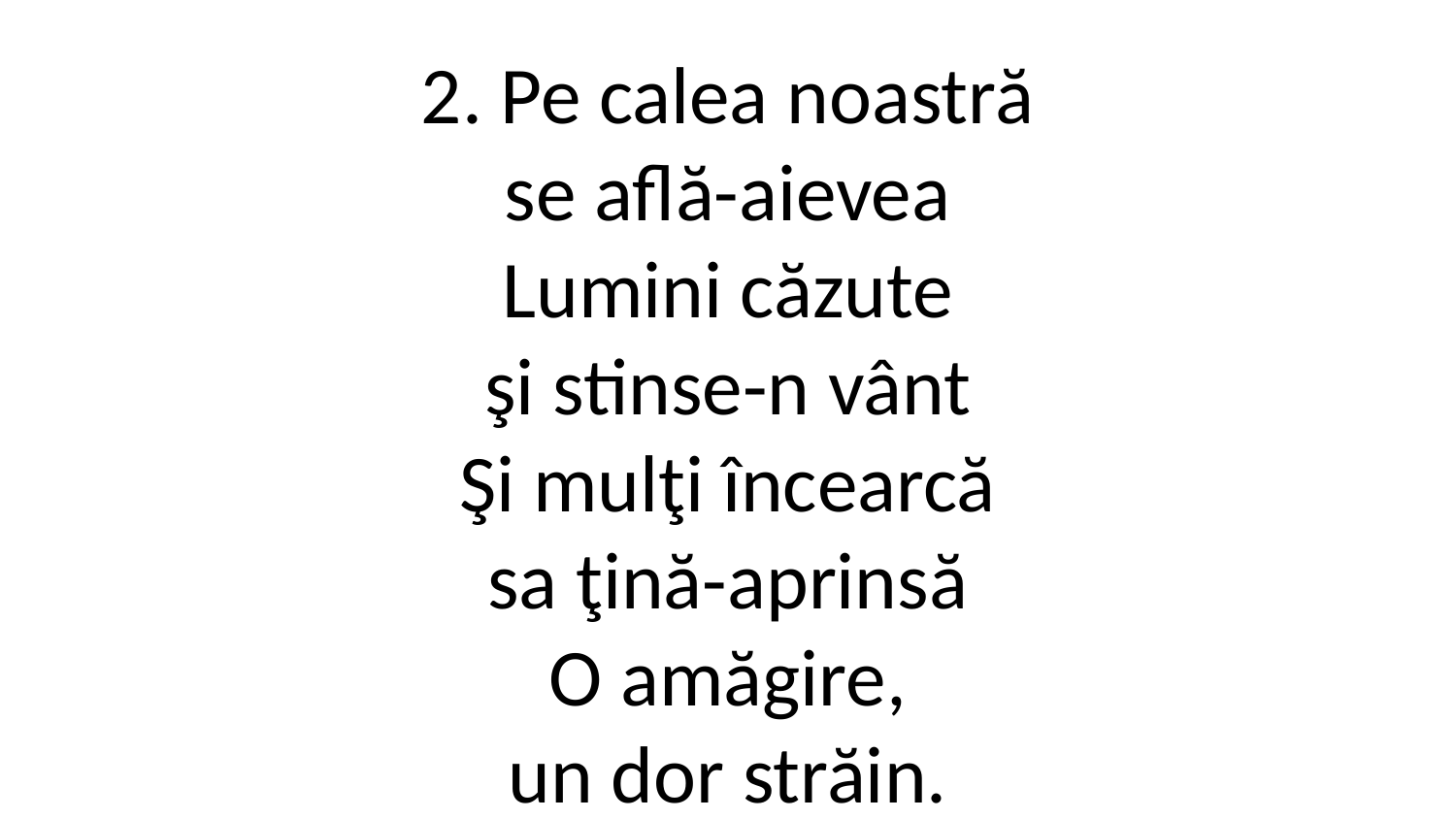

2. Pe calea noastră
se află-aievea
Lumini căzute
şi stinse-n vânt
Şi mulţi încearcă
sa ţină-aprinsă
O amăgire,
un dor străin.